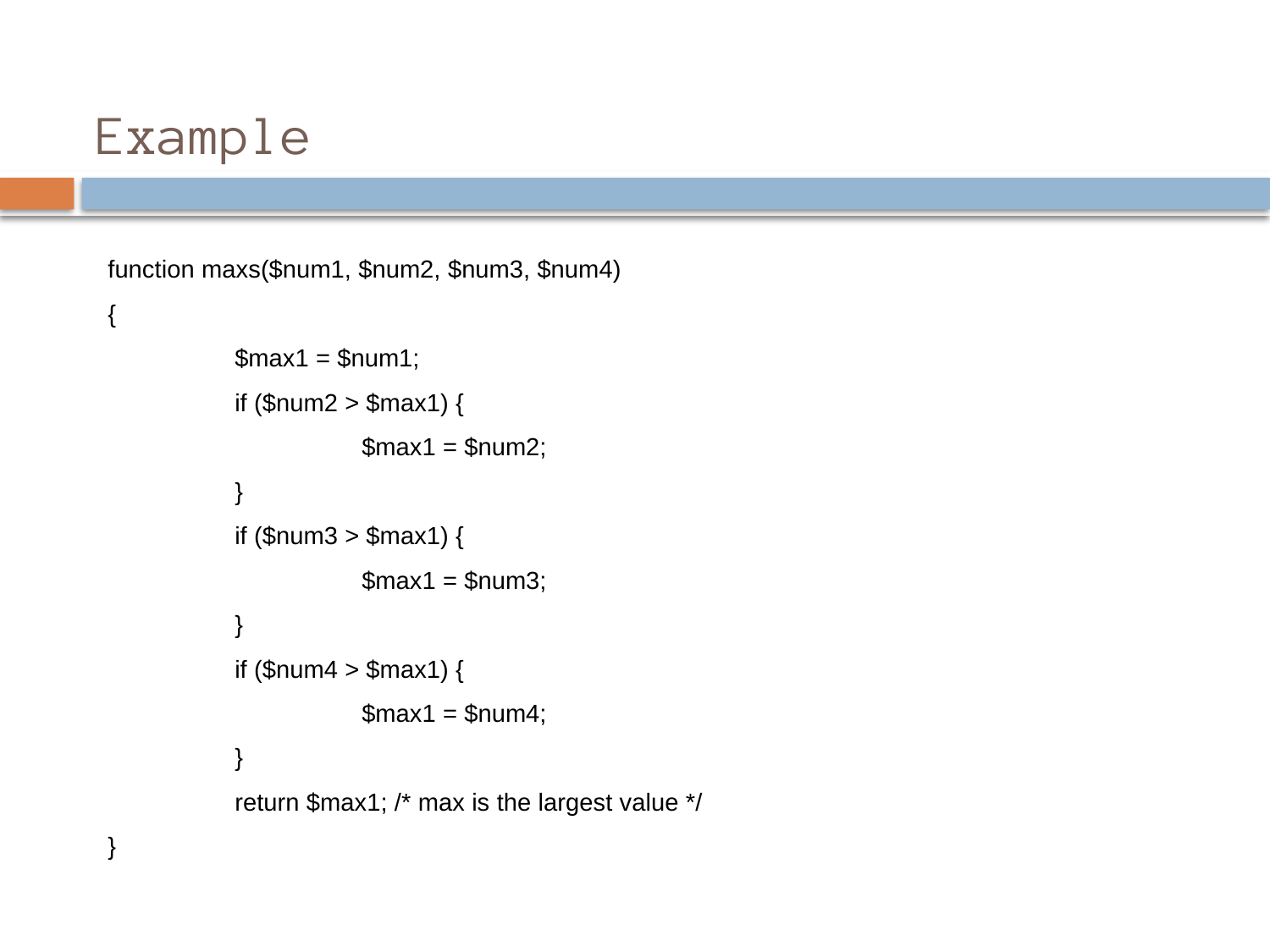

# Example
function maxs($num1, $num2, $num3, $num4)
{
	$max1 = $num1;
	if ($num2 > $max1) {
		$max1 = $num2;
	}
	if ($num3 > $max1) {
		$max1 = $num3;
	}
	if ($num4 > $max1) {
		$max1 = $num4;
	}
	return $max1; /* max is the largest value */
}